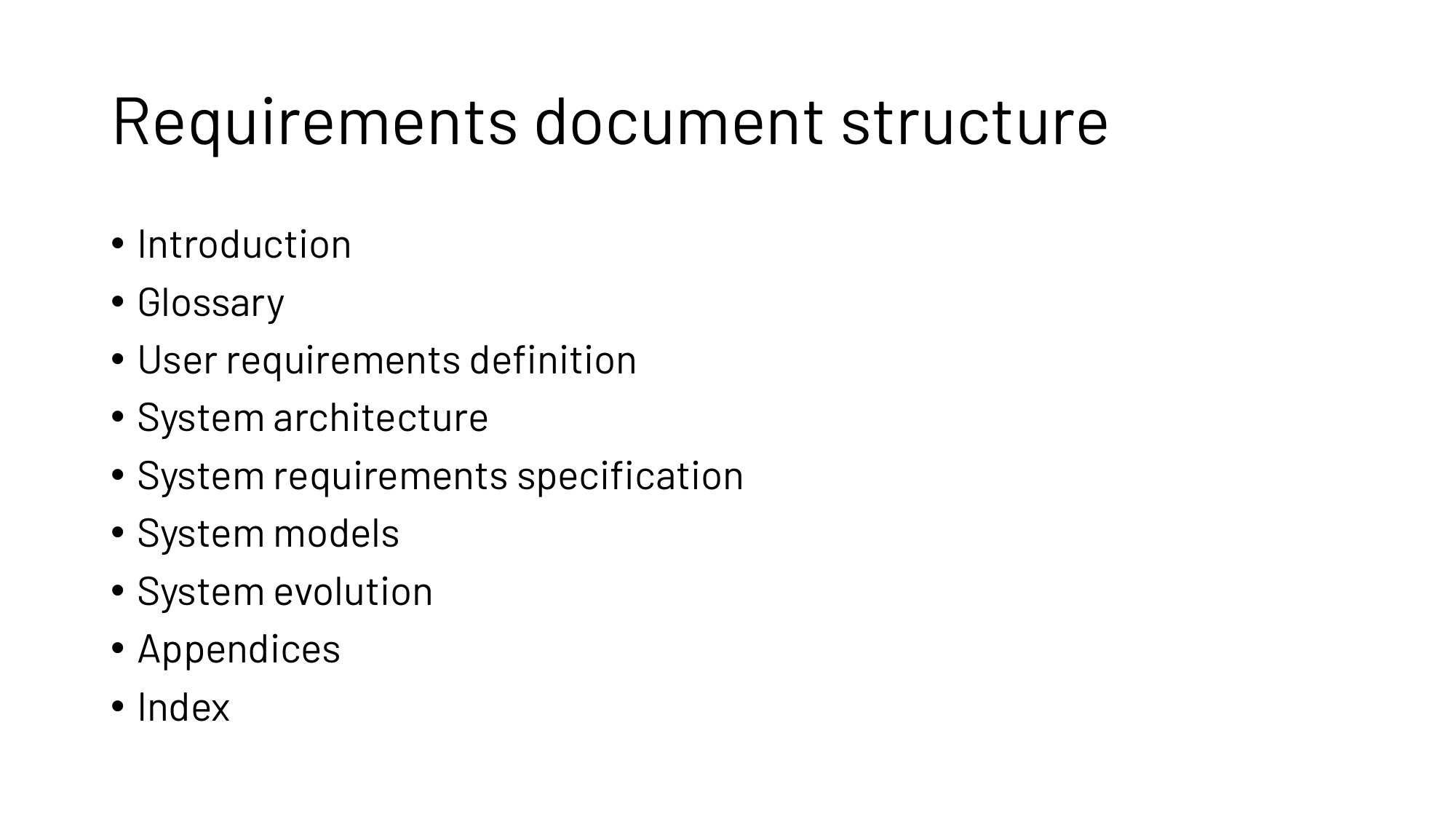

# Requirements document structure
Introduction
Glossary
User requirements definition
System architecture
System requirements specification
System models
System evolution
Appendices
Index